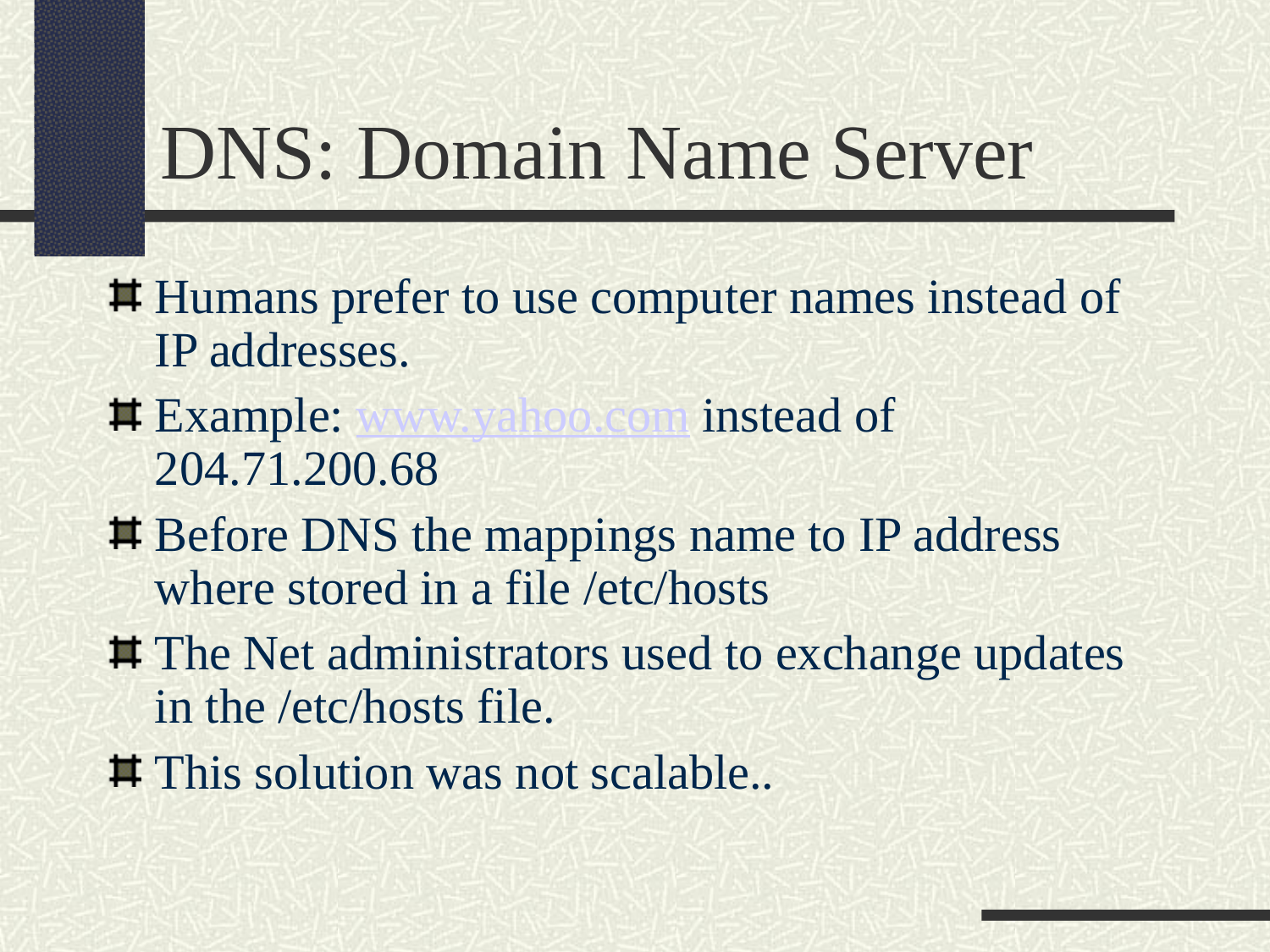

DNS: Domain Name Server
Humans prefer to use computer names instead of IP addresses.
Example: www.yahoo.com instead of 204.71.200.68
Before DNS the mappings name to IP address where stored in a file /etc/hosts
The Net administrators used to exchange updates in the /etc/hosts file.
This solution was not scalable..